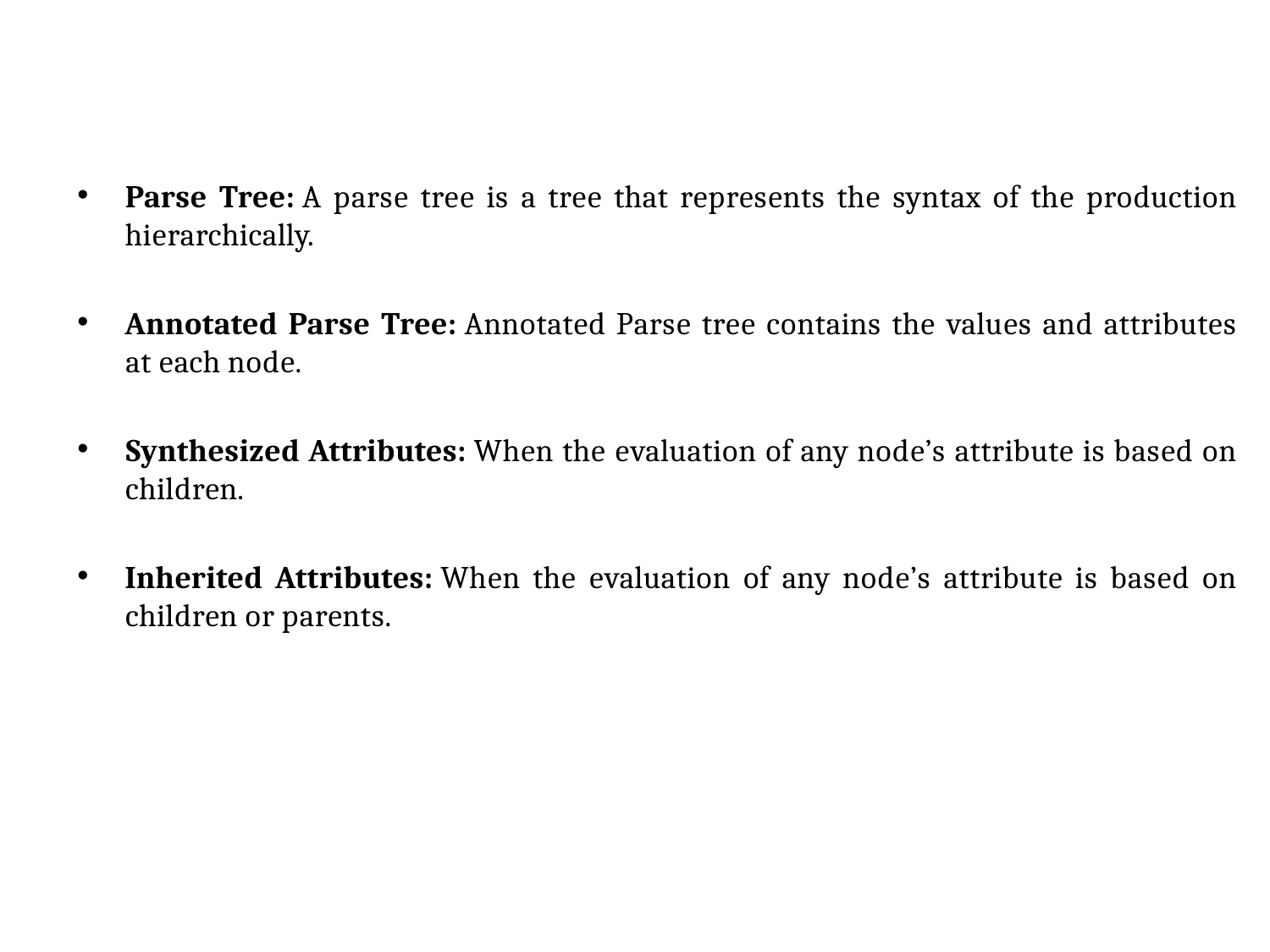

Parse Tree: A parse tree is a tree that represents the syntax of the production hierarchically.

Annotated Parse Tree: Annotated Parse tree contains the values and attributes at each node.

Synthesized Attributes: When the evaluation of any node’s attribute is based on children.

Inherited Attributes: When the evaluation of any node’s attribute is based on children or parents.